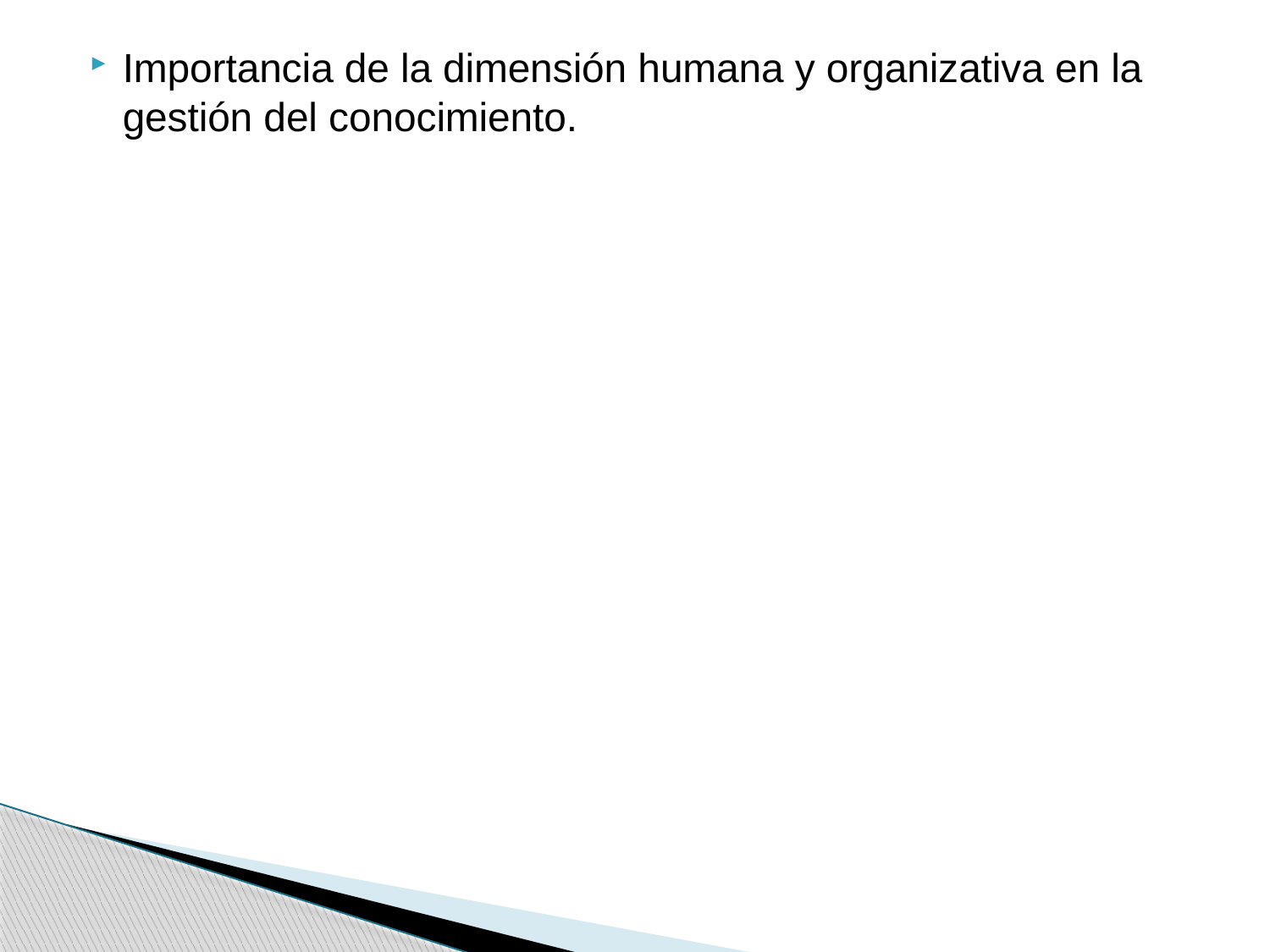

Importancia de la dimensión humana y organizativa en la gestión del conocimiento.